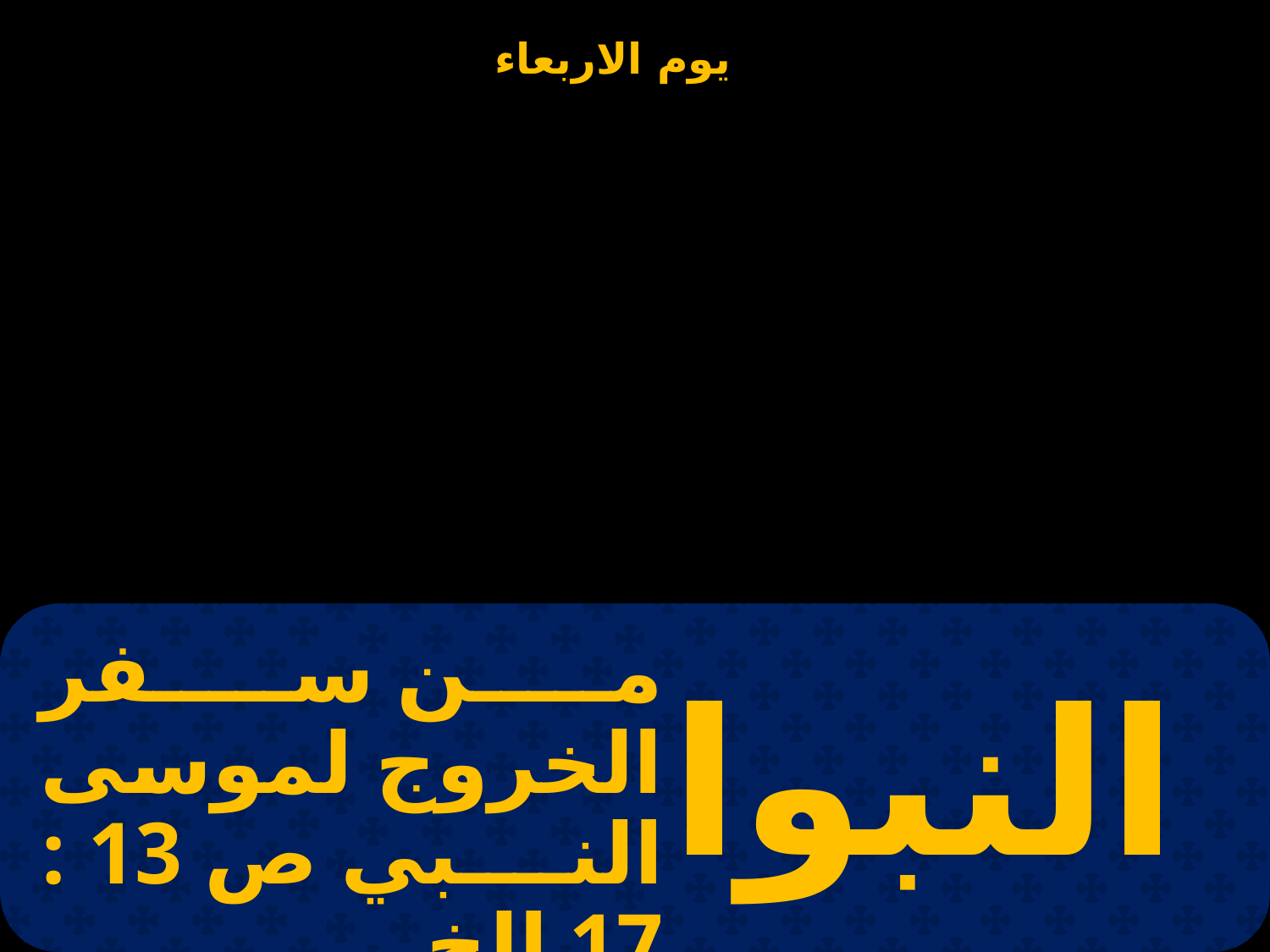

# من سفر الخروج لموسى النبي ص 13 : 17 الخ